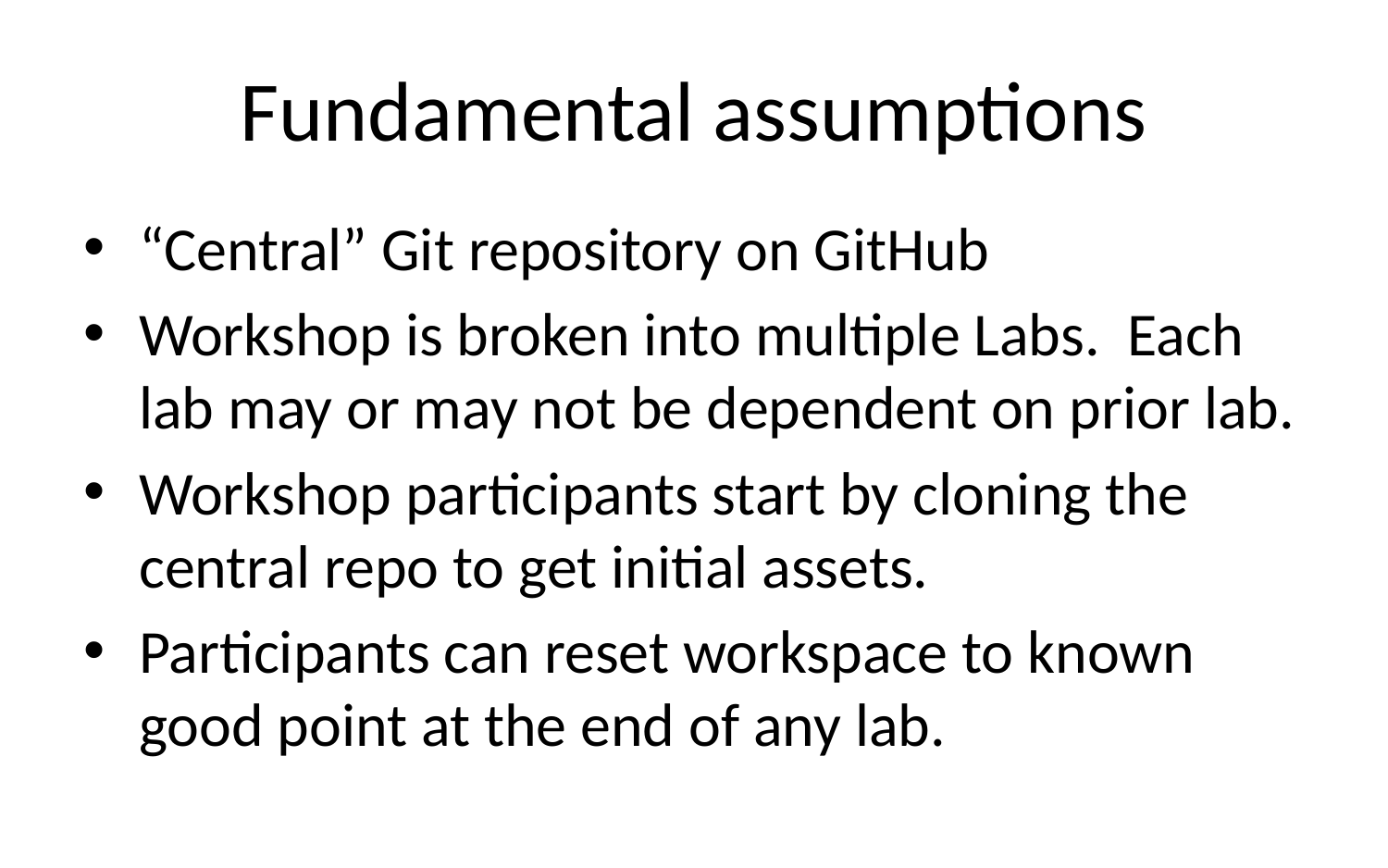

# Fundamental assumptions
“Central” Git repository on GitHub
Workshop is broken into multiple Labs.  Each lab may or may not be dependent on prior lab.
Workshop participants start by cloning the central repo to get initial assets.
Participants can reset workspace to known good point at the end of any lab.